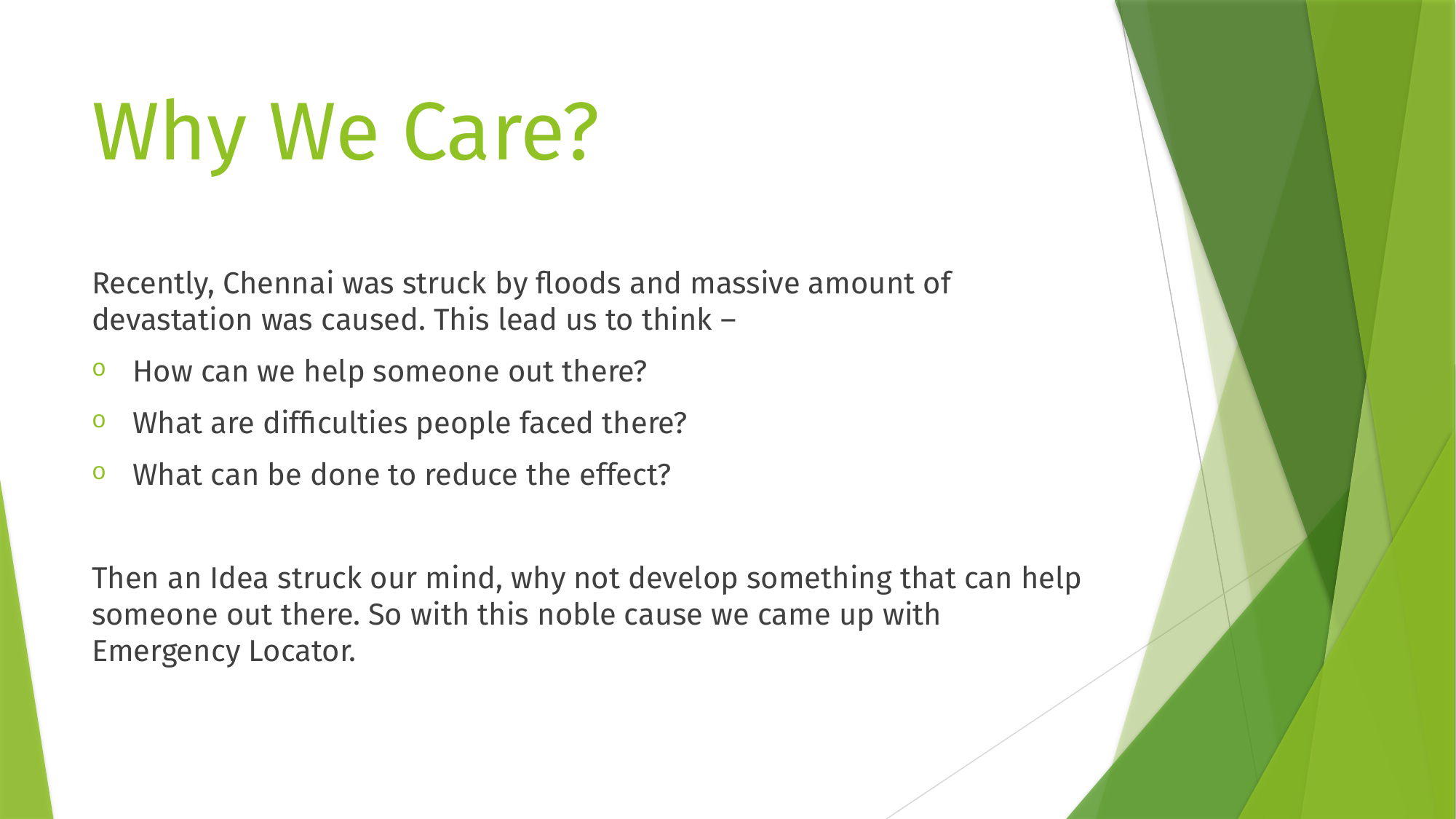

# Why We Care?
Recently, Chennai was struck by floods and massive amount of devastation was caused. This lead us to think –
How can we help someone out there?
What are difficulties people faced there?
What can be done to reduce the effect?

Then an Idea struck our mind, why not develop something that can help someone out there. So with this noble cause we came up with Emergency Locator.